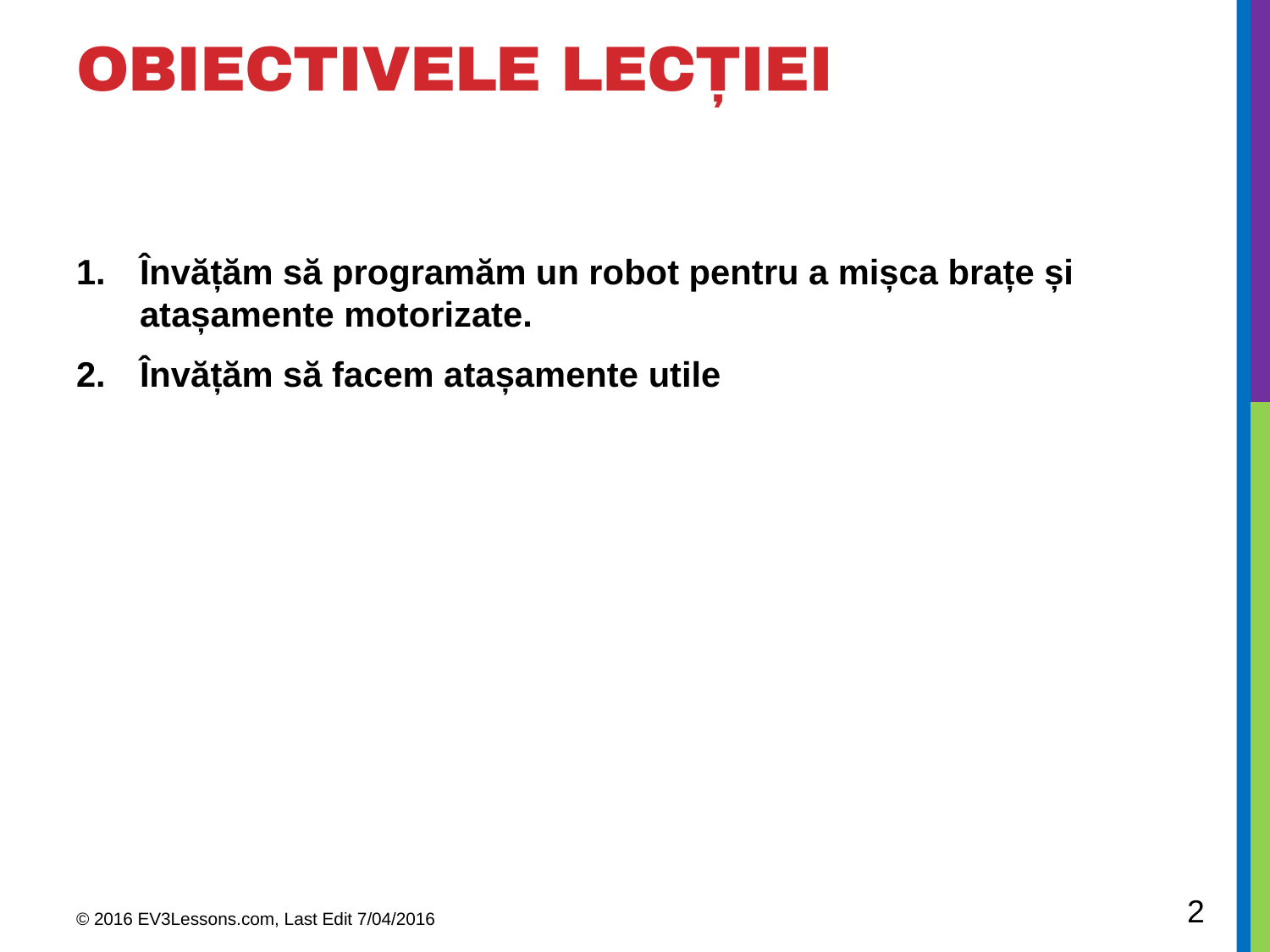

# Obiectivele lecției
Învățăm să programăm un robot pentru a mișca brațe și atașamente motorizate.
Învățăm să facem atașamente utile
2
© 2016 EV3Lessons.com, Last Edit 7/04/2016